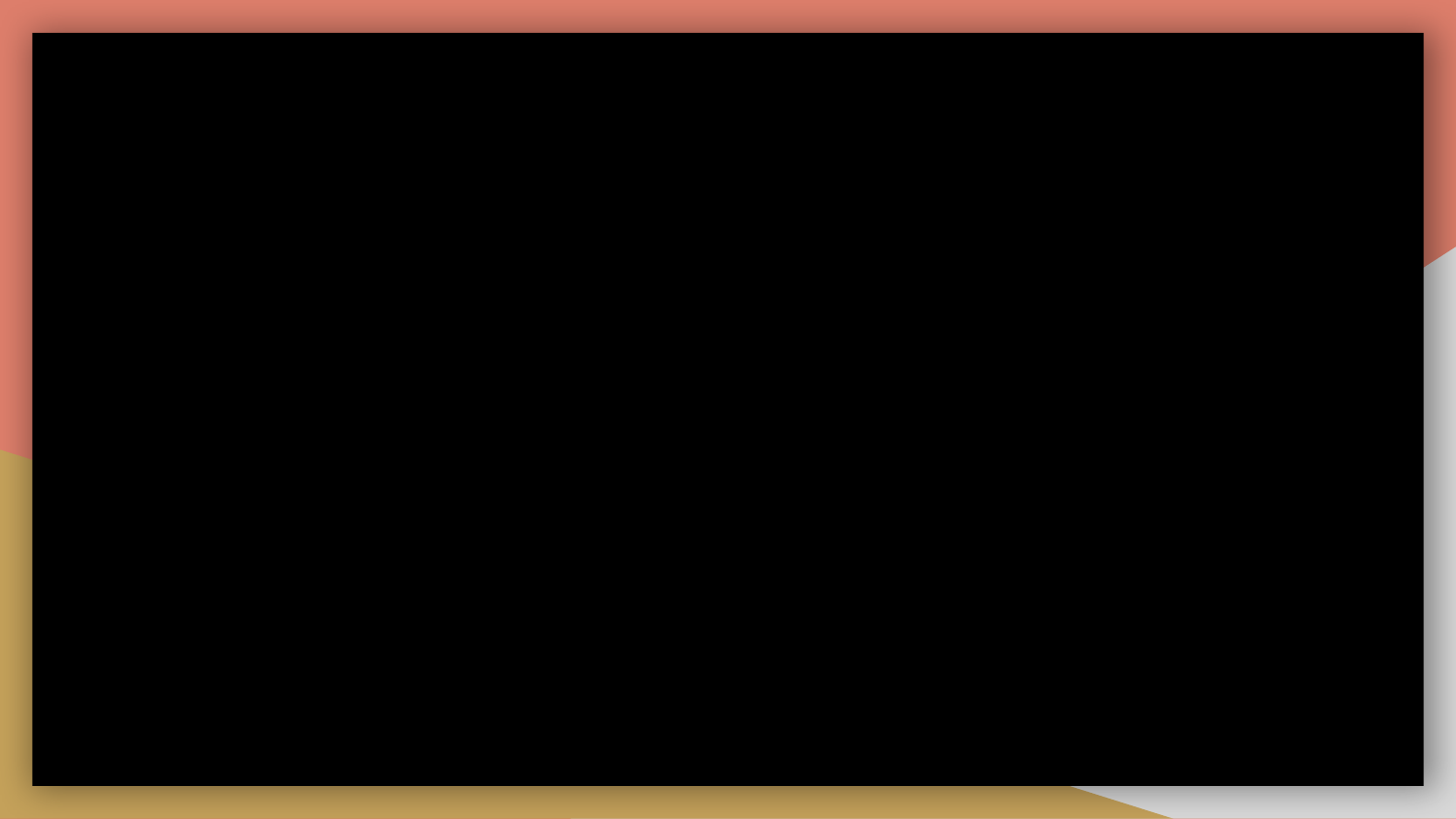

# 1.2. Web 1.0
En 1991 Tim Berners Lee crea la Word Wide Web más conocida como WWW. Propuso un sistema de hipertexto para compartir documentos HyperText Markup Languague. La Web 1.0 es un sistema basado en hipertexto y nos permite clasificar información.
Funciona por hipertexto y gráficos e incluye efectos multimedios.
Considerado como el acceso más sencillo a la información de internet.
Enlaza páginas localizadas en la red sin importar su ubicación.
Protocolos de internet:
Http: Protocolo de transferencia de hipertexto.
Html: Formato hipertextual y hipergráfico para publicar documentos en la red.